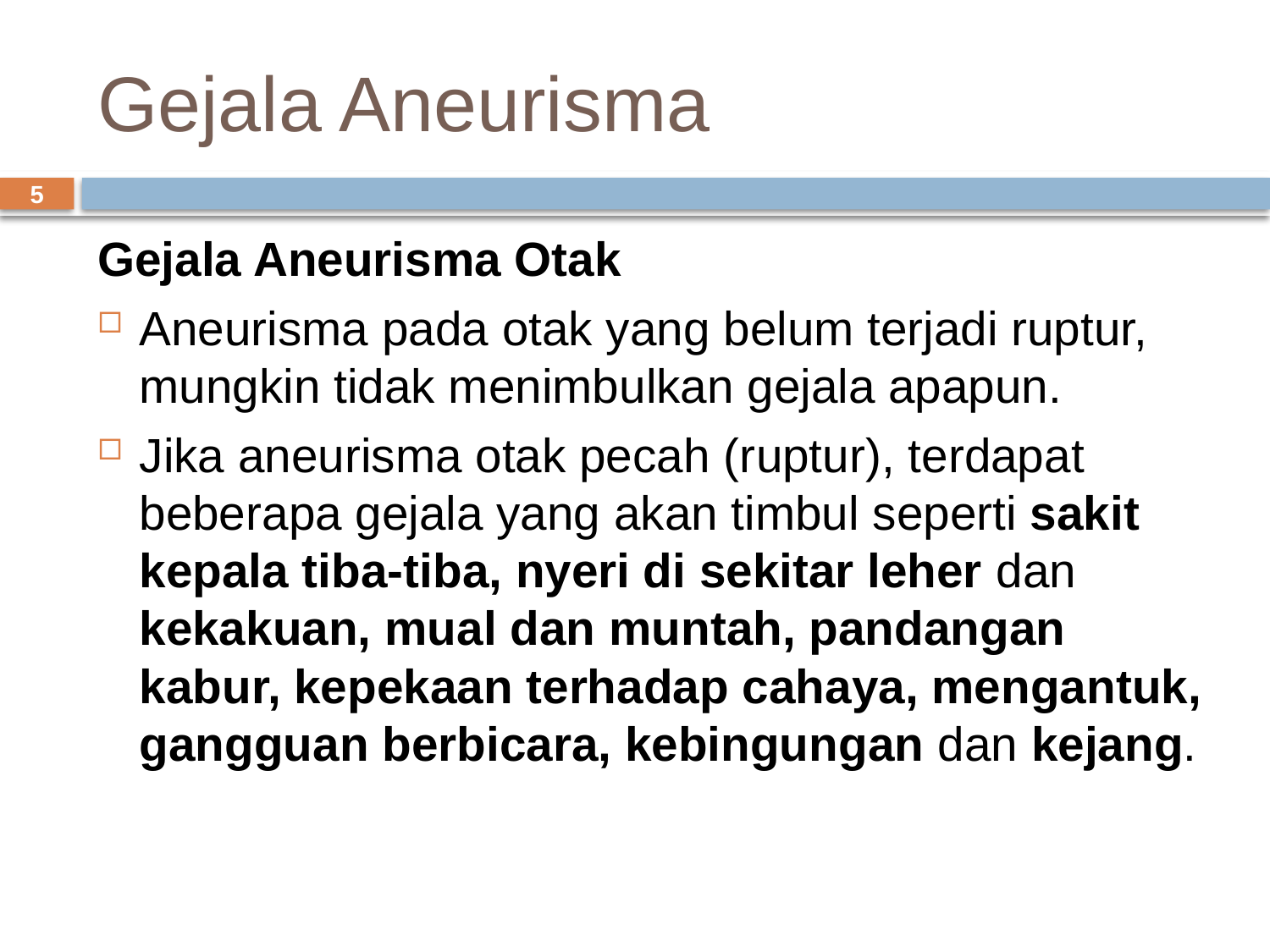

# Gejala Aneurisma
5
Gejala Aneurisma Otak
Aneurisma pada otak yang belum terjadi ruptur, mungkin tidak menimbulkan gejala apapun.
Jika aneurisma otak pecah (ruptur), terdapat beberapa gejala yang akan timbul seperti sakit kepala tiba-tiba, nyeri di sekitar leher dan kekakuan, mual dan muntah, pandangan kabur, kepekaan terhadap cahaya, mengantuk, gangguan berbicara, kebingungan dan kejang.